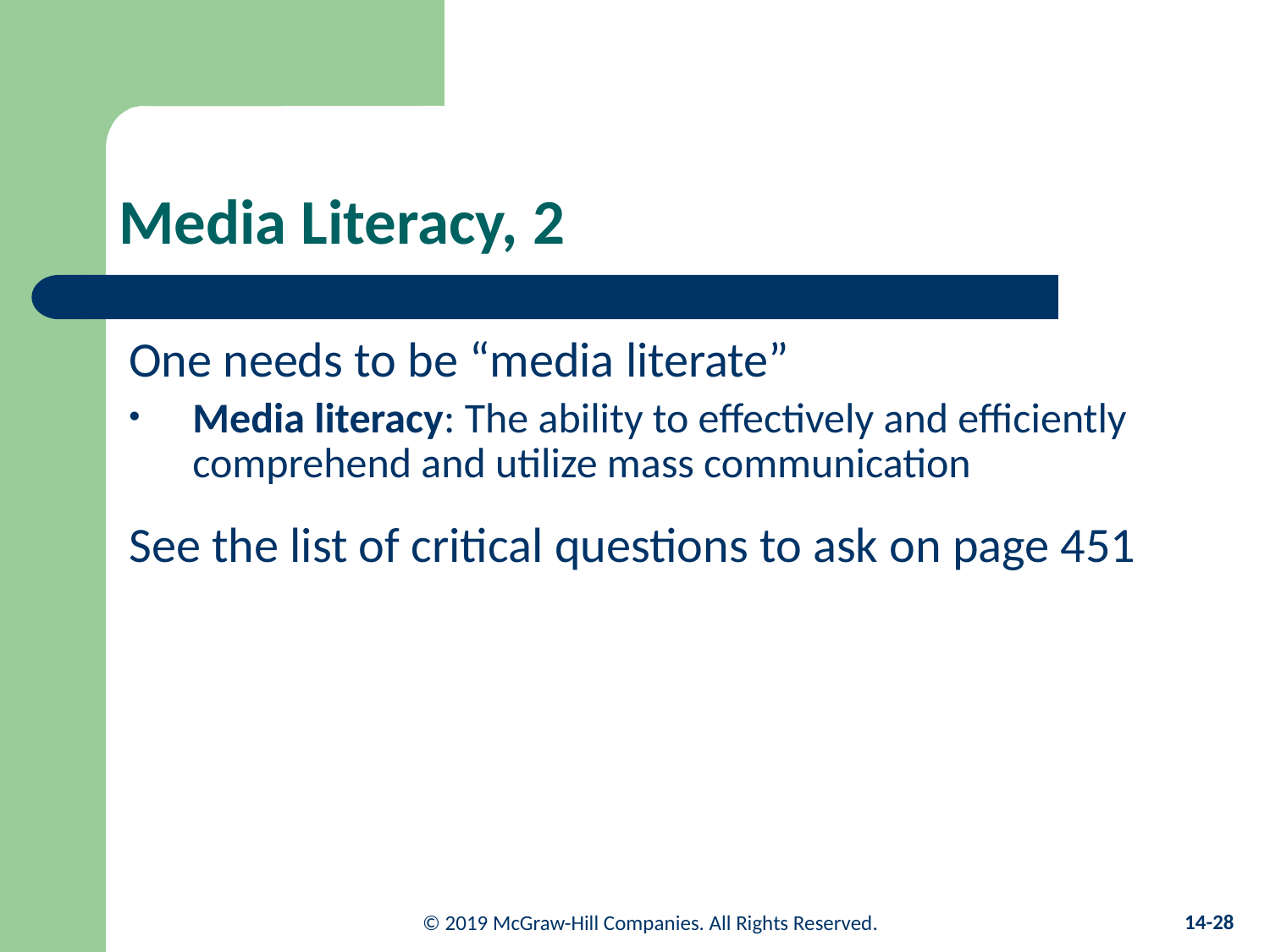

# Media Literacy, 2
One needs to be “media literate”
Media literacy: The ability to effectively and efficiently comprehend and utilize mass communication

See the list of critical questions to ask on page 451